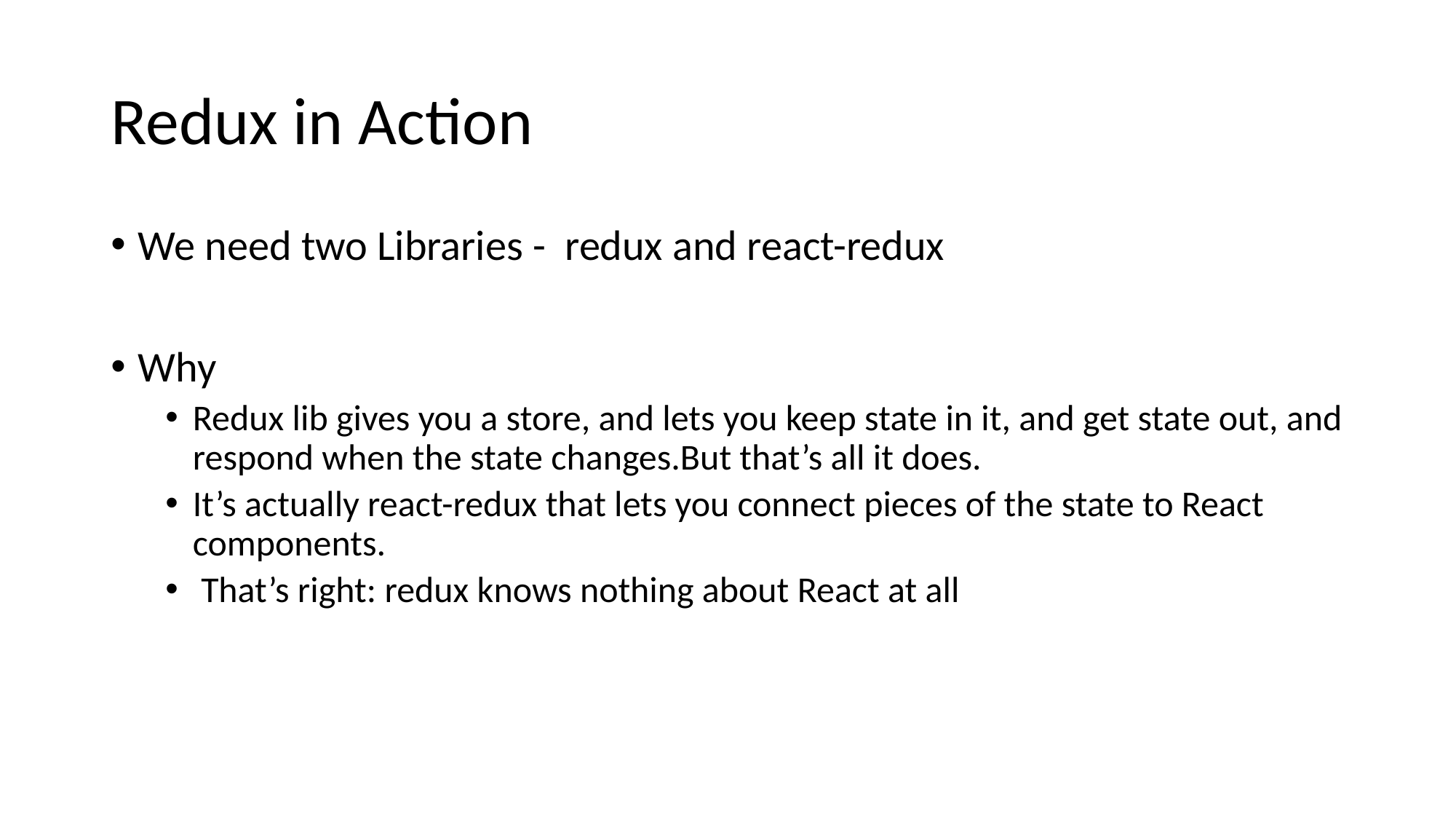

# Redux in Action
We need two Libraries -  redux and react-redux

Why
Redux lib gives you a store, and lets you keep state in it, and get state out, and respond when the state changes.But that’s all it does.
It’s actually react-redux that lets you connect pieces of the state to React components.
 That’s right: redux knows nothing about React at all